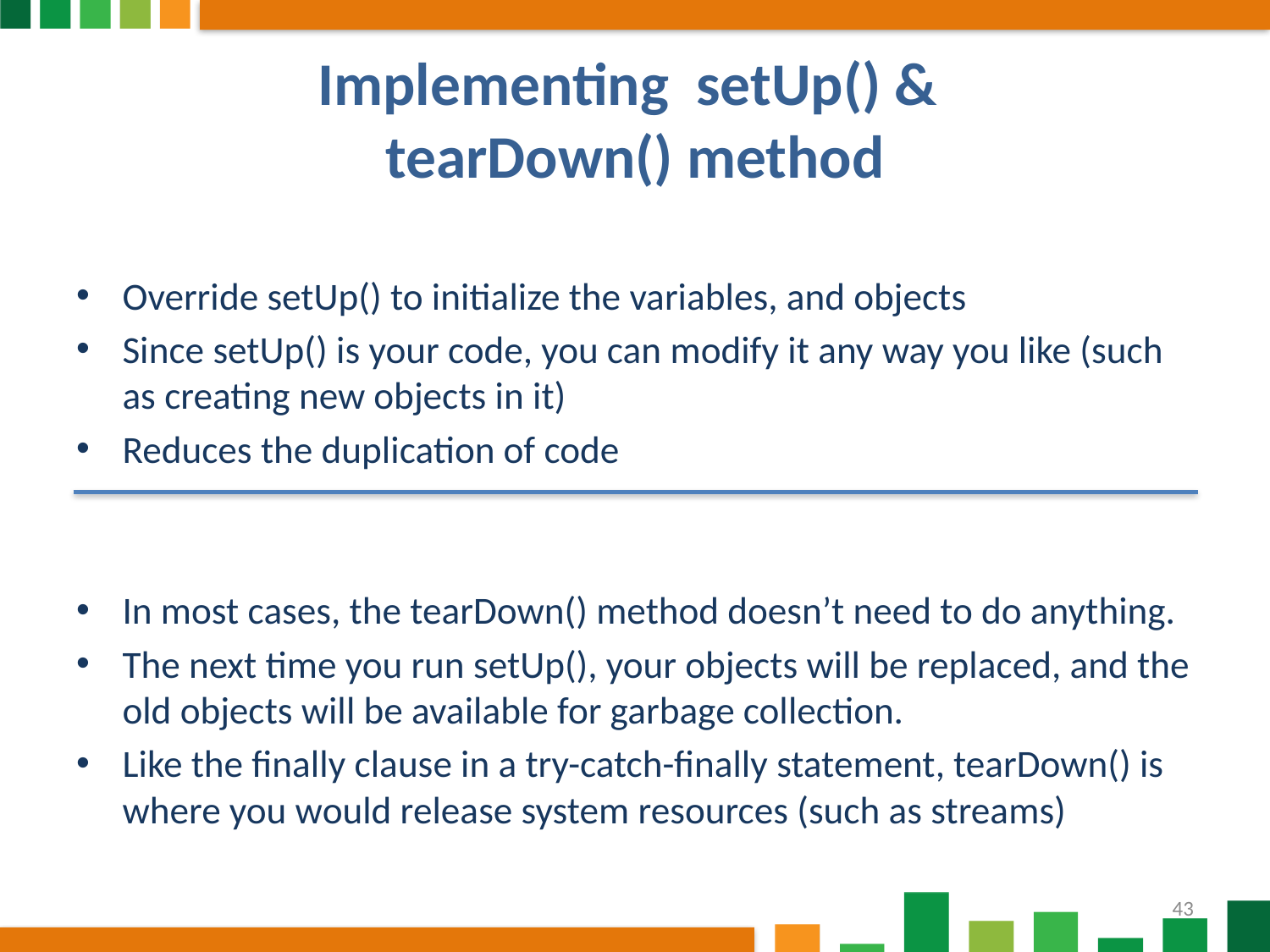

# Implementing  setUp() & tearDown() method
Override setUp() to initialize the variables, and objects
Since setUp() is your code, you can modify it any way you like (such as creating new objects in it)
Reduces the duplication of code

In most cases, the tearDown() method doesn’t need to do anything.
The next time you run setUp(), your objects will be replaced, and the old objects will be available for garbage collection.
Like the finally clause in a try-catch-finally statement, tearDown() is where you would release system resources (such as streams)
43